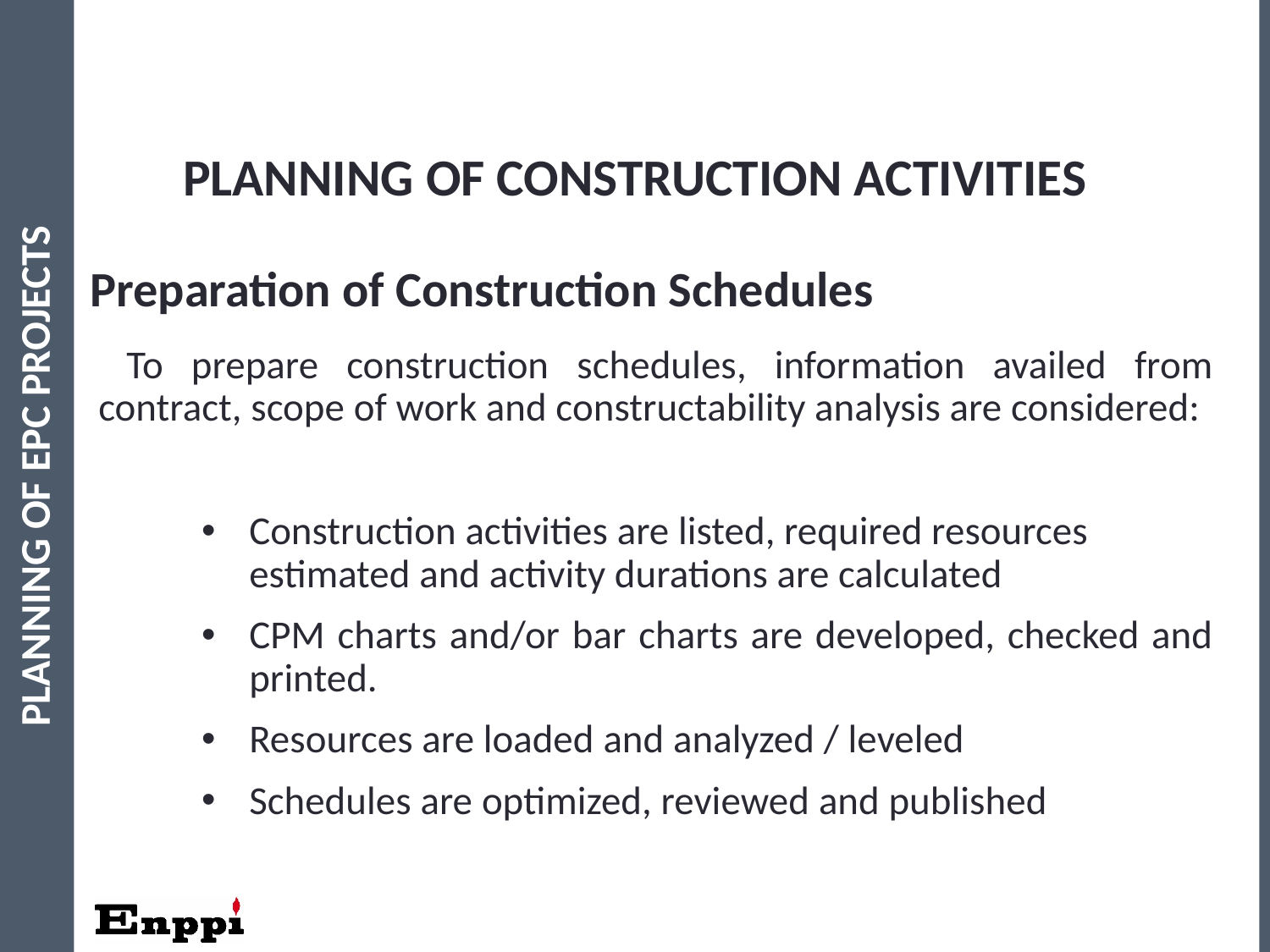

103
PLANNING OF CONSTRUCTION ACTIVITIES
Preparation of Construction Schedules
 To prepare construction schedules, information availed from contract, scope of work and constructability analysis are considered:

Construction activities are listed, required resources estimated and activity durations are calculated
CPM charts and/or bar charts are developed, checked and printed.
Resources are loaded and analyzed / leveled
Schedules are optimized, reviewed and published
PLANNING OF EPC PROJECTS